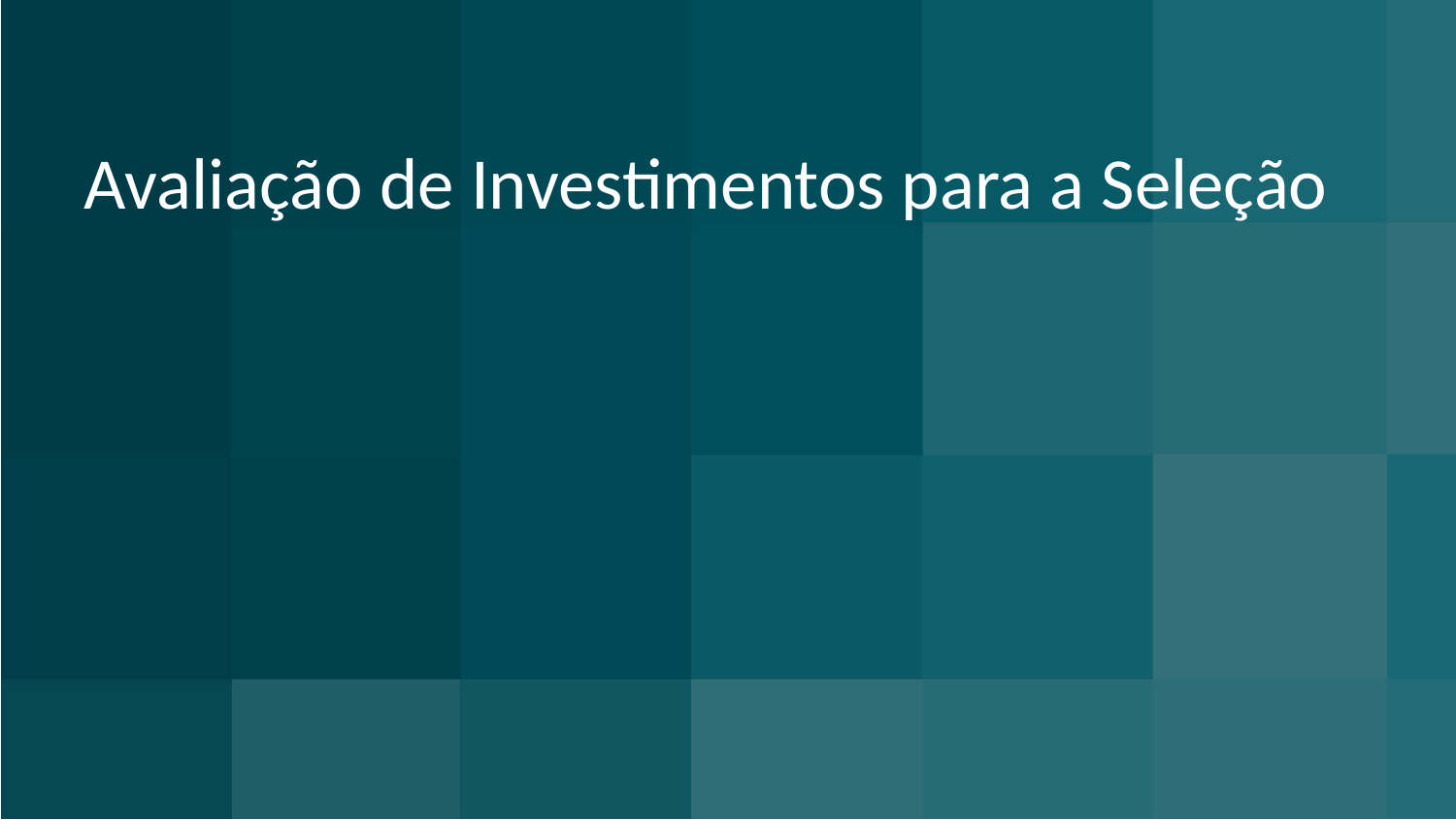

# Avaliação de Investimentos para a Seleção